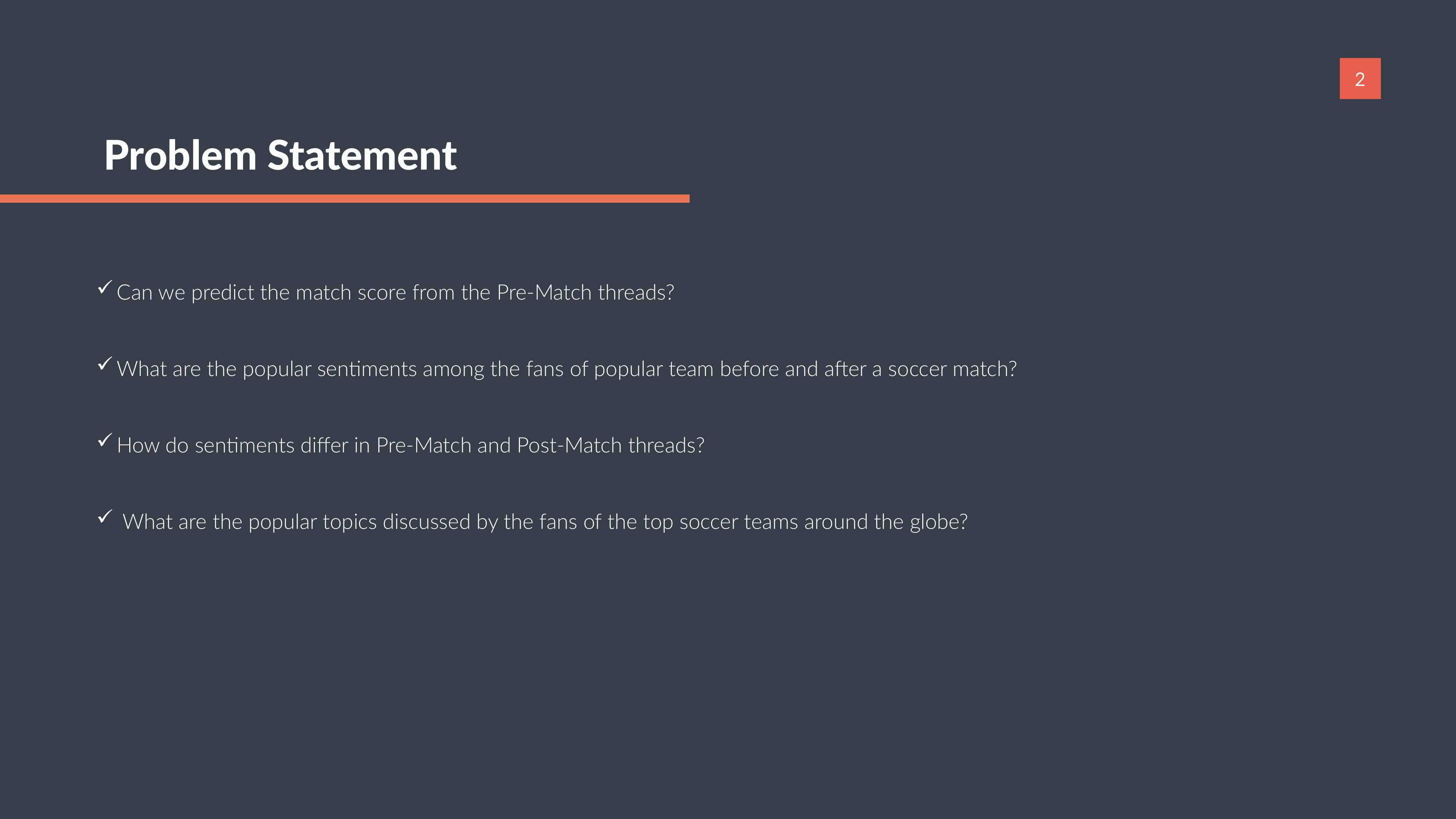

Problem Statement

Can we predict the match score from the Pre-Match threads?

What are the popular sentiments among the fans of popular team before and after a soccer match?

How do sentiments differ in Pre-Match and Post-Match threads?

 What are the popular topics discussed by the fans of the top soccer teams around the globe?